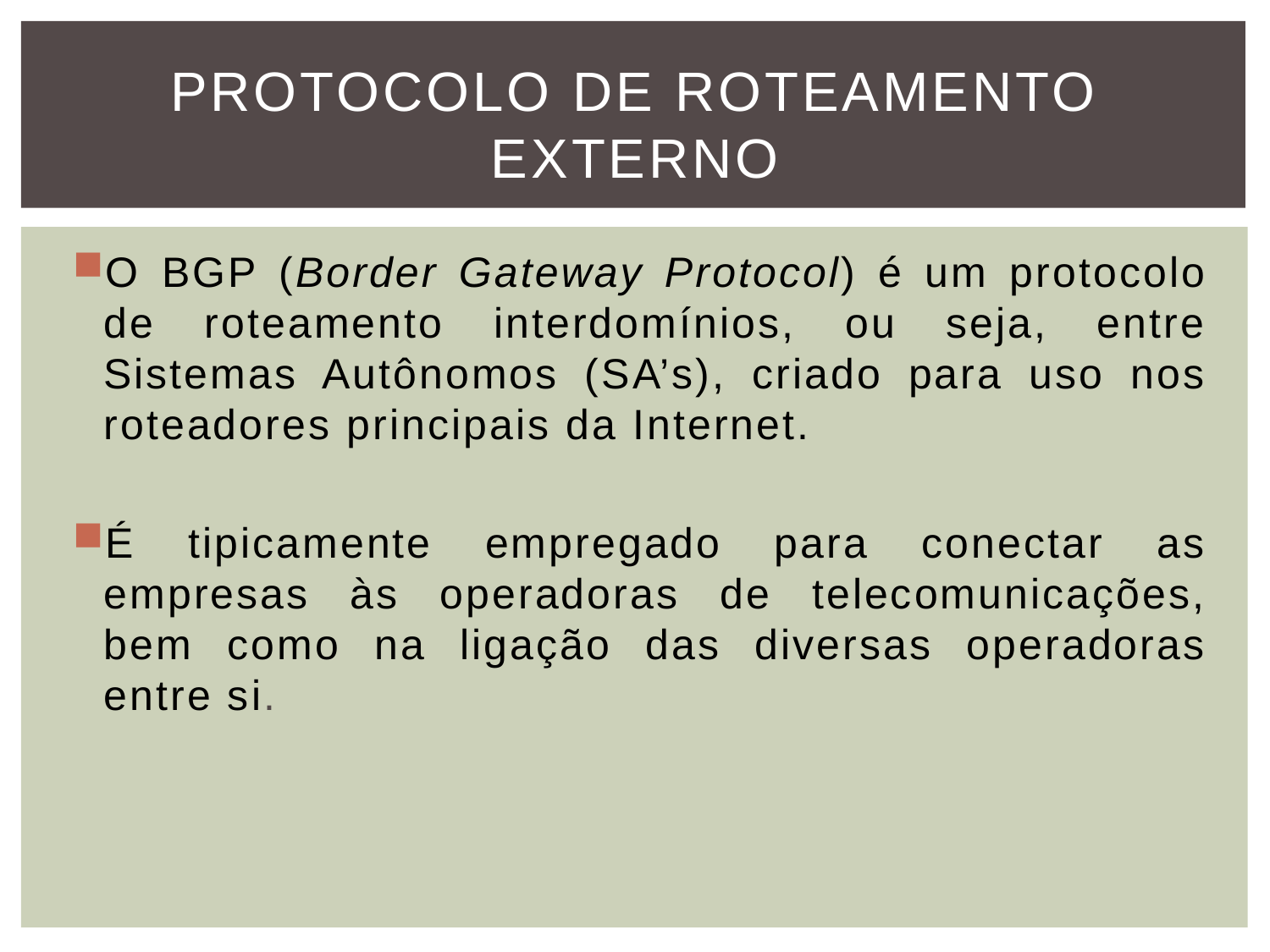

# PROTOCOLO DE ROTEAMENTO EXTERNO
O BGP (Border Gateway Protocol) é um protocolo de roteamento interdomínios, ou seja, entre Sistemas Autônomos (SA’s), criado para uso nos roteadores principais da Internet.

É tipicamente empregado para conectar as empresas às operadoras de telecomunicações, bem como na ligação das diversas operadoras entre si.